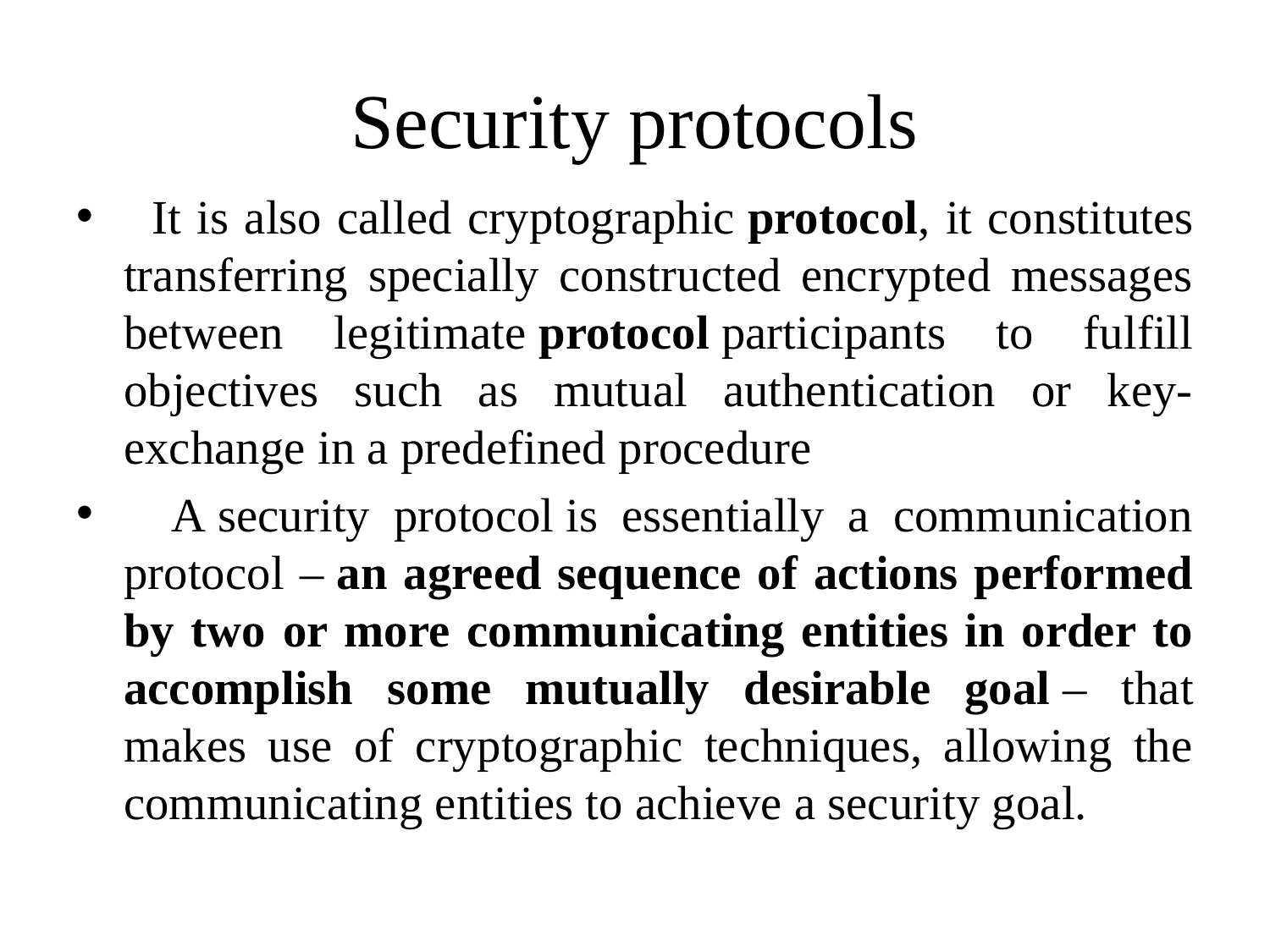

# Security protocols
  It is also called cryptographic protocol, it constitutes transferring specially constructed encrypted messages between legitimate protocol participants to fulfill objectives such as mutual authentication or key-exchange in a predefined procedure
  A security protocol is essentially a communication protocol – an agreed sequence of actions performed by two or more communicating entities in order to accomplish some mutually desirable goal – that makes use of cryptographic techniques, allowing the communicating entities to achieve a security goal.